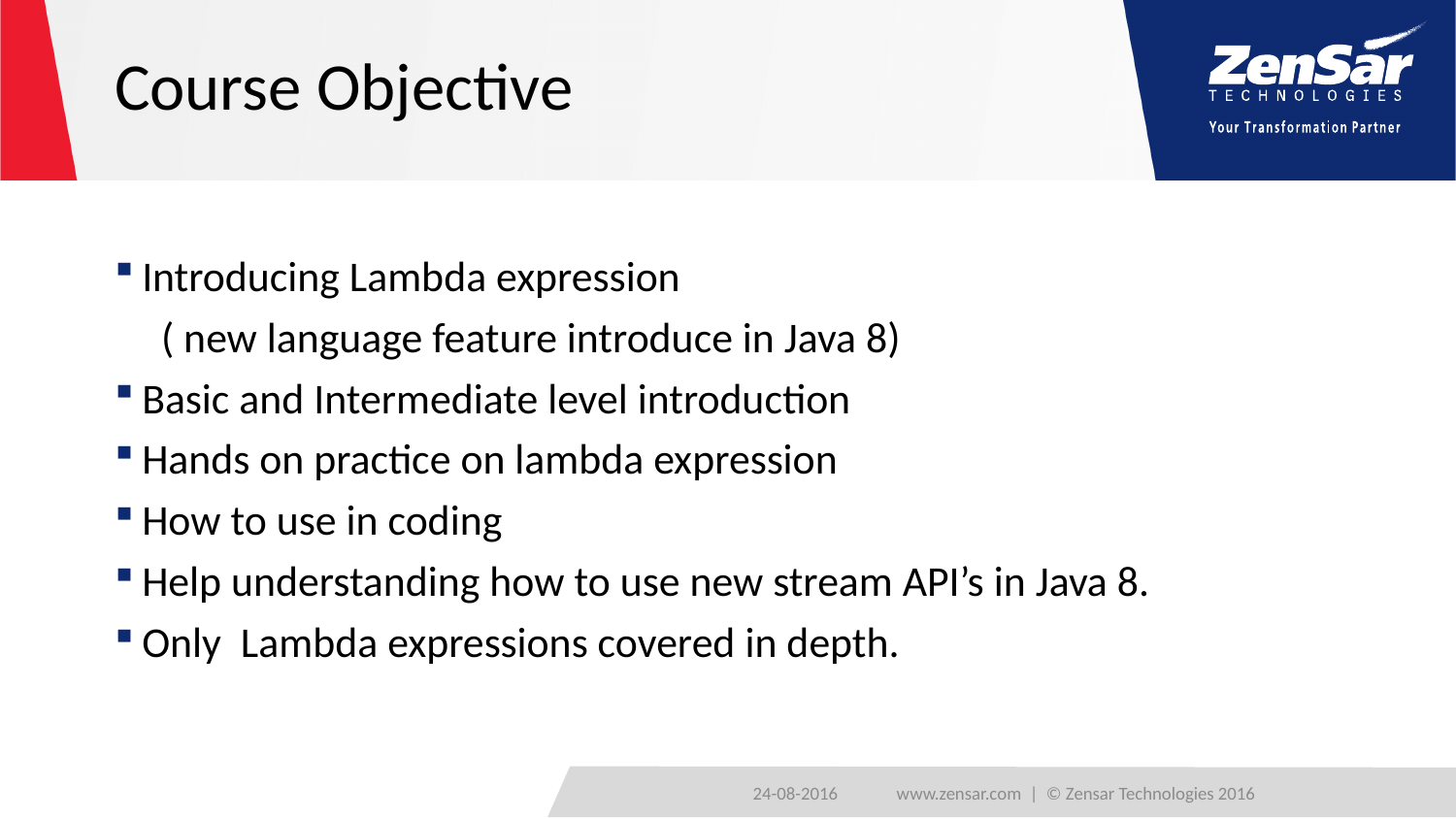

# Course Objective
Introducing Lambda expression
   ( new language feature introduce in Java 8)
Basic and Intermediate level introduction
Hands on practice on lambda expression
How to use in coding
Help understanding how to use new stream API’s in Java 8.
Only  Lambda expressions covered in depth.

24-08-2016
www.zensar.com  |  © Zensar Technologies 2016